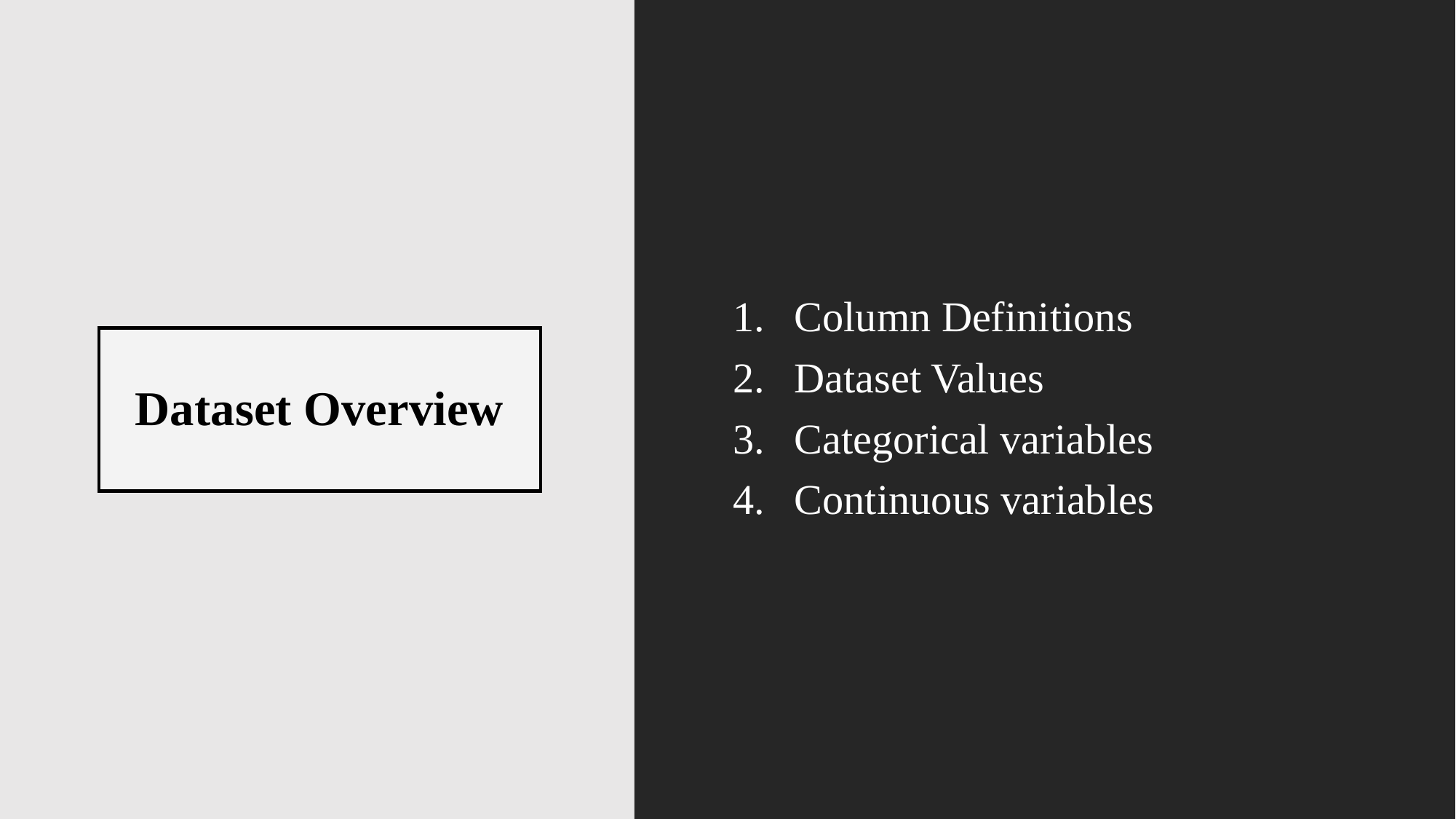

Column Definitions
Dataset Values
Categorical variables
Continuous variables
# Dataset Overview